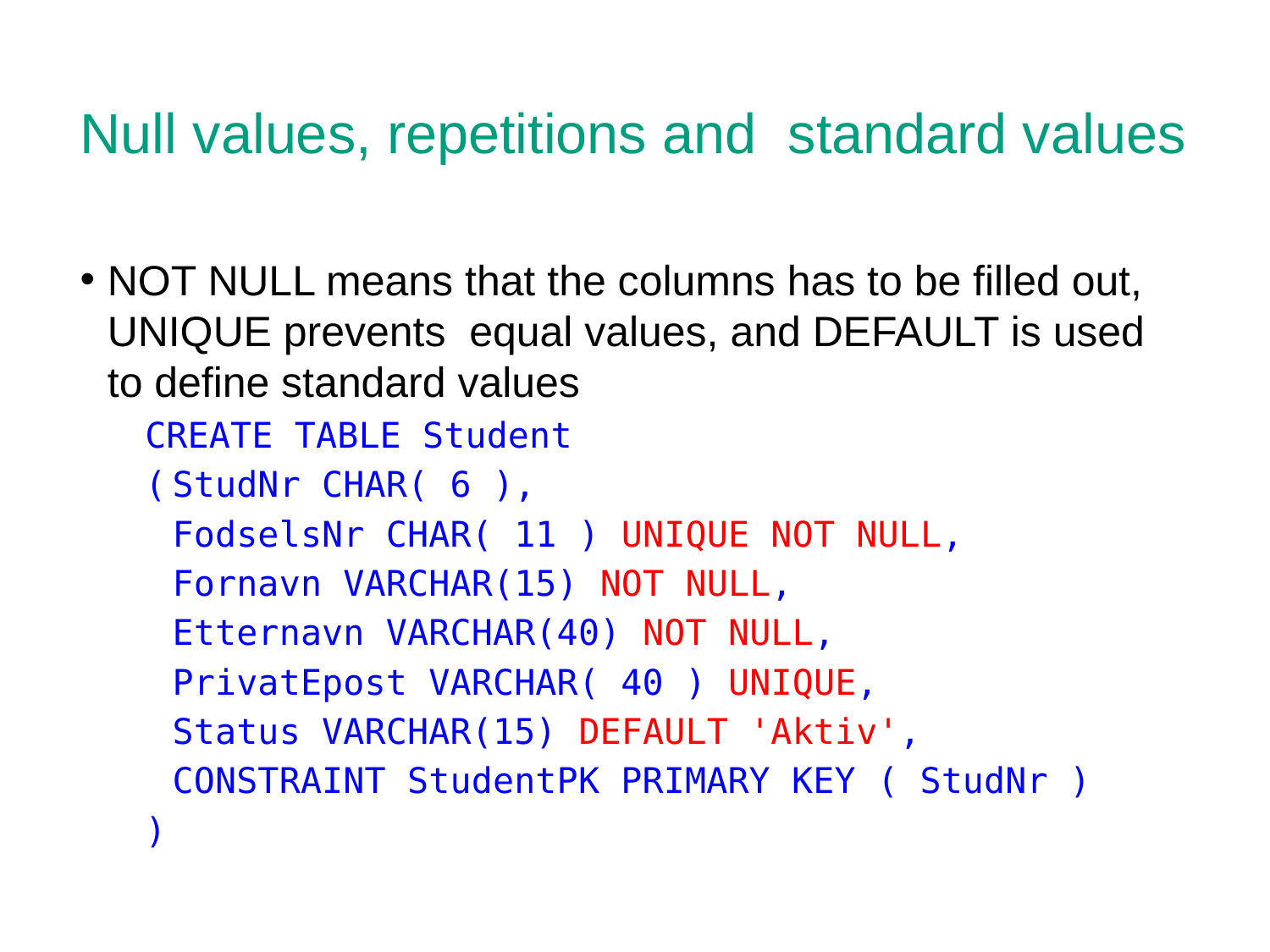

# Null values, repetitions and  standard values
NOT NULL means that the columns has to be filled out, UNIQUE prevents  equal values, and DEFAULT is used to define standard values
CREATE TABLE Student
(	StudNr CHAR( 6 ),
	FodselsNr CHAR( 11 ) UNIQUE NOT NULL,
	Fornavn VARCHAR(15) NOT NULL,
	Etternavn VARCHAR(40) NOT NULL,
	PrivatEpost VARCHAR( 40 ) UNIQUE,
	Status VARCHAR(15) DEFAULT 'Aktiv',
	CONSTRAINT StudentPK PRIMARY KEY ( StudNr )
)